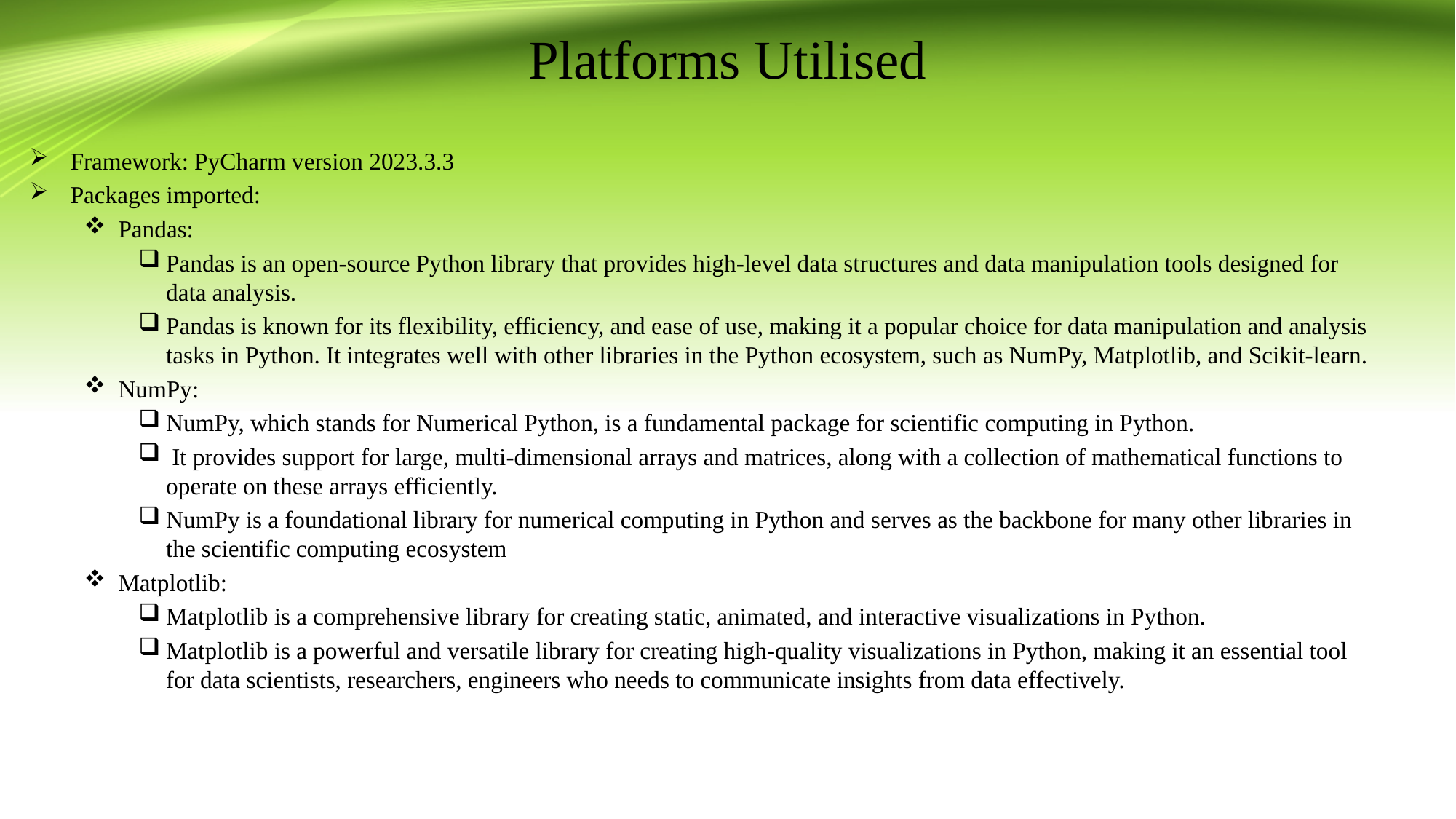

# Platforms Utilised
Framework: PyCharm version 2023.3.3
Packages imported:
Pandas:
Pandas is an open-source Python library that provides high-level data structures and data manipulation tools designed for data analysis.
Pandas is known for its flexibility, efficiency, and ease of use, making it a popular choice for data manipulation and analysis tasks in Python. It integrates well with other libraries in the Python ecosystem, such as NumPy, Matplotlib, and Scikit-learn.
NumPy:
NumPy, which stands for Numerical Python, is a fundamental package for scientific computing in Python.
 It provides support for large, multi-dimensional arrays and matrices, along with a collection of mathematical functions to operate on these arrays efficiently.
NumPy is a foundational library for numerical computing in Python and serves as the backbone for many other libraries in the scientific computing ecosystem
Matplotlib:
Matplotlib is a comprehensive library for creating static, animated, and interactive visualizations in Python.
Matplotlib is a powerful and versatile library for creating high-quality visualizations in Python, making it an essential tool for data scientists, researchers, engineers who needs to communicate insights from data effectively.